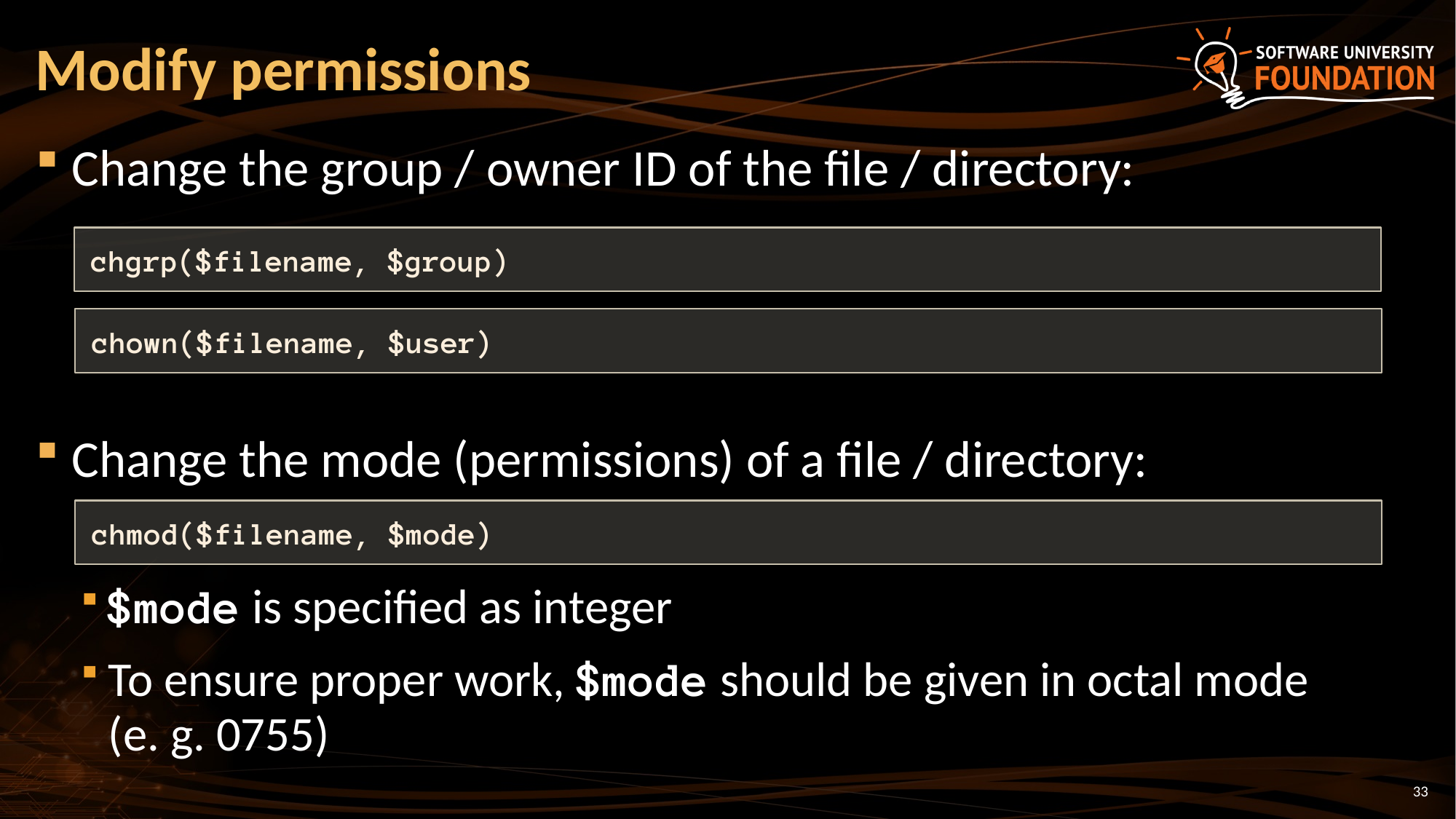

# Modify permissions
Change the group / owner ID of the file / directory:

Change the mode (permissions) of a file / directory:

$mode is specified as integer
To ensure proper work, $mode should be given in octal mode
(e. g. 0755)

chgrp($filename, $group)
chown($filename, $user)
chmod($filename, $mode)
33